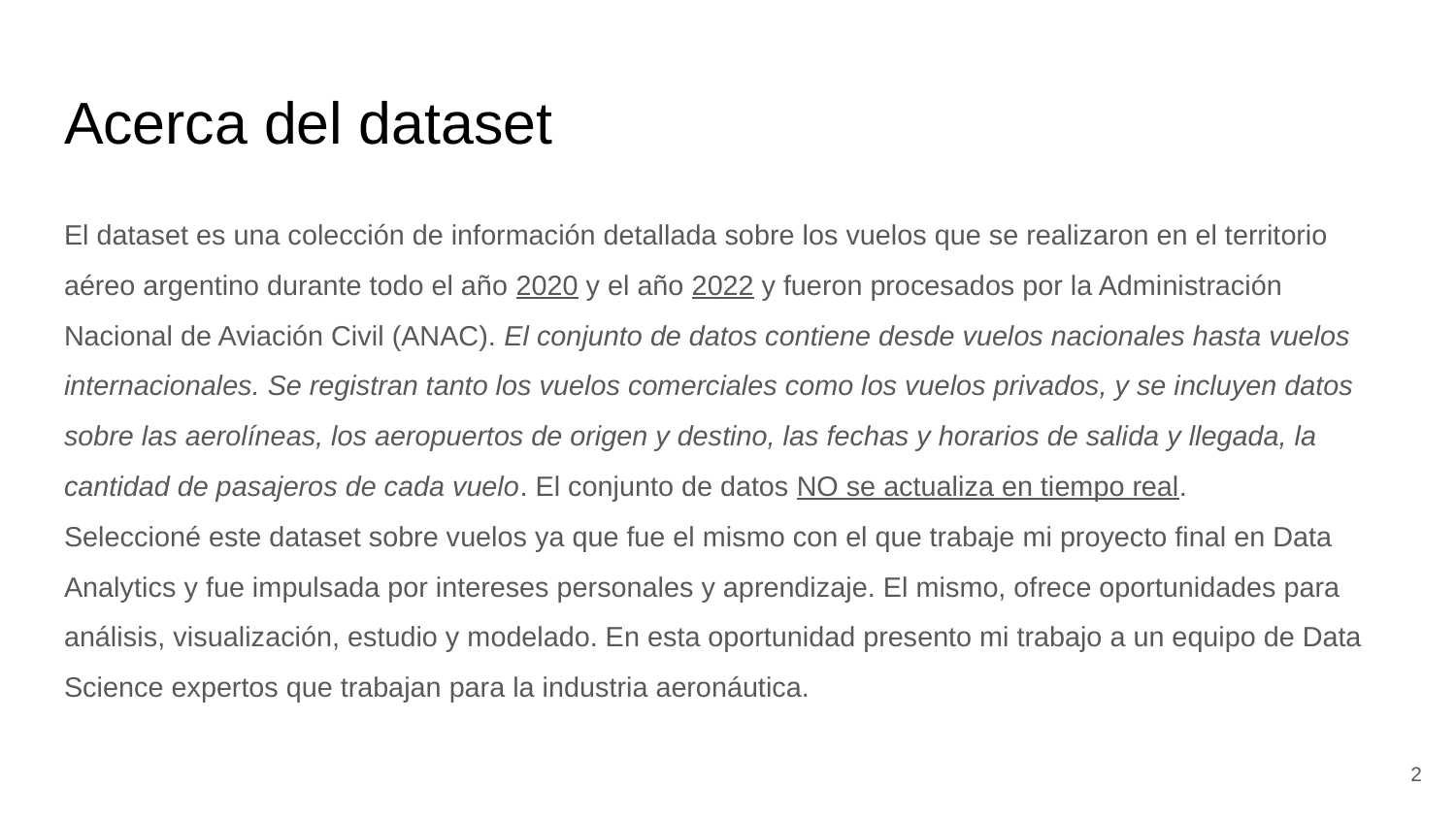

# Acerca del dataset
El dataset es una colección de información detallada sobre los vuelos que se realizaron en el territorio aéreo argentino durante todo el año 2020 y el año 2022 y fueron procesados por la Administración Nacional de Aviación Civil (ANAC). El conjunto de datos contiene desde vuelos nacionales hasta vuelos internacionales. Se registran tanto los vuelos comerciales como los vuelos privados, y se incluyen datos sobre las aerolíneas, los aeropuertos de origen y destino, las fechas y horarios de salida y llegada, la cantidad de pasajeros de cada vuelo. El conjunto de datos NO se actualiza en tiempo real.
Seleccioné este dataset sobre vuelos ya que fue el mismo con el que trabaje mi proyecto final en Data Analytics y fue impulsada por intereses personales y aprendizaje. El mismo, ofrece oportunidades para análisis, visualización, estudio y modelado. En esta oportunidad presento mi trabajo a un equipo de Data Science expertos que trabajan para la industria aeronáutica.
2